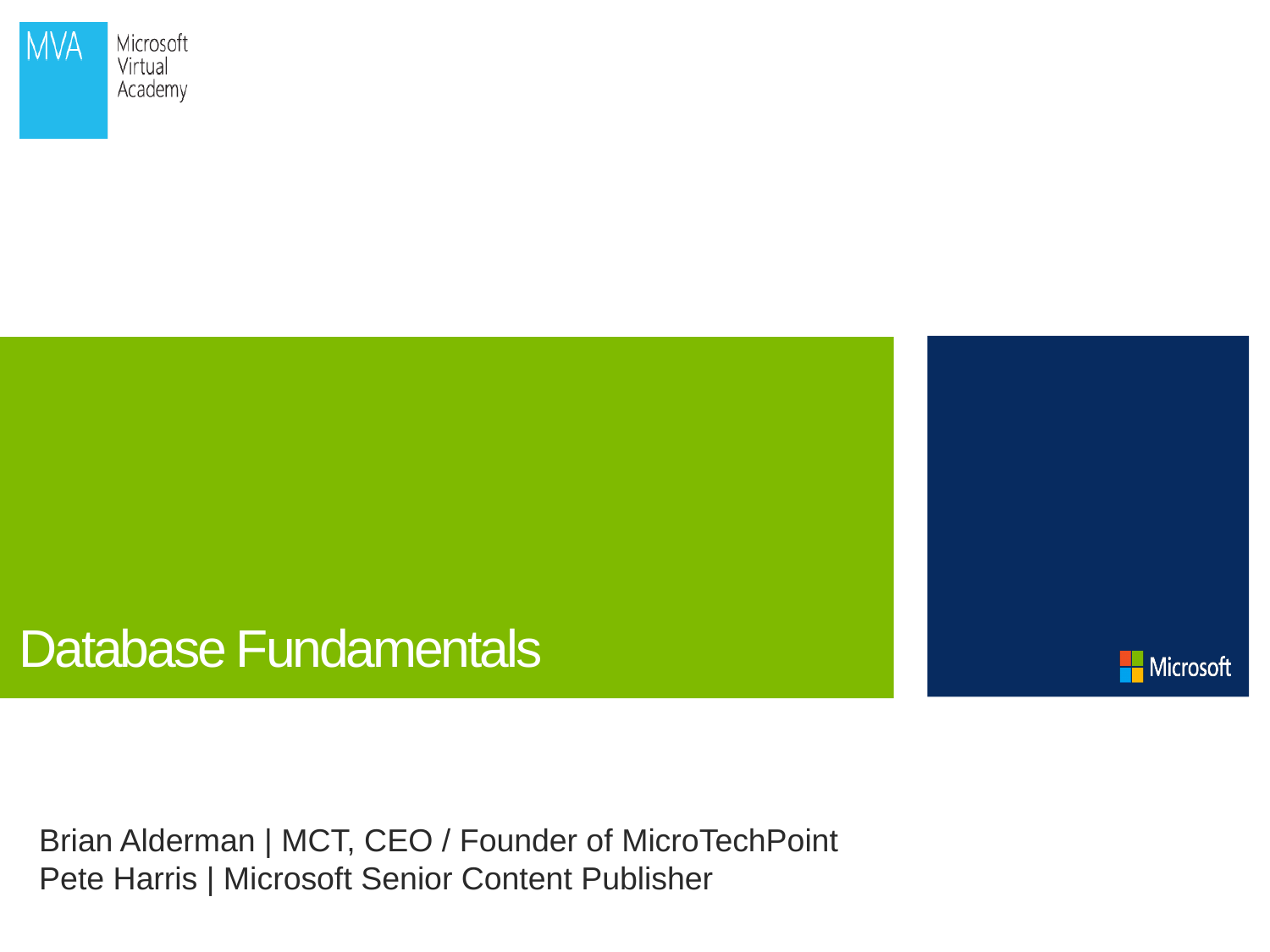

# Database Fundamentals
Brian Alderman | MCT, CEO / Founder of MicroTechPoint
Pete Harris | Microsoft Senior Content Publisher